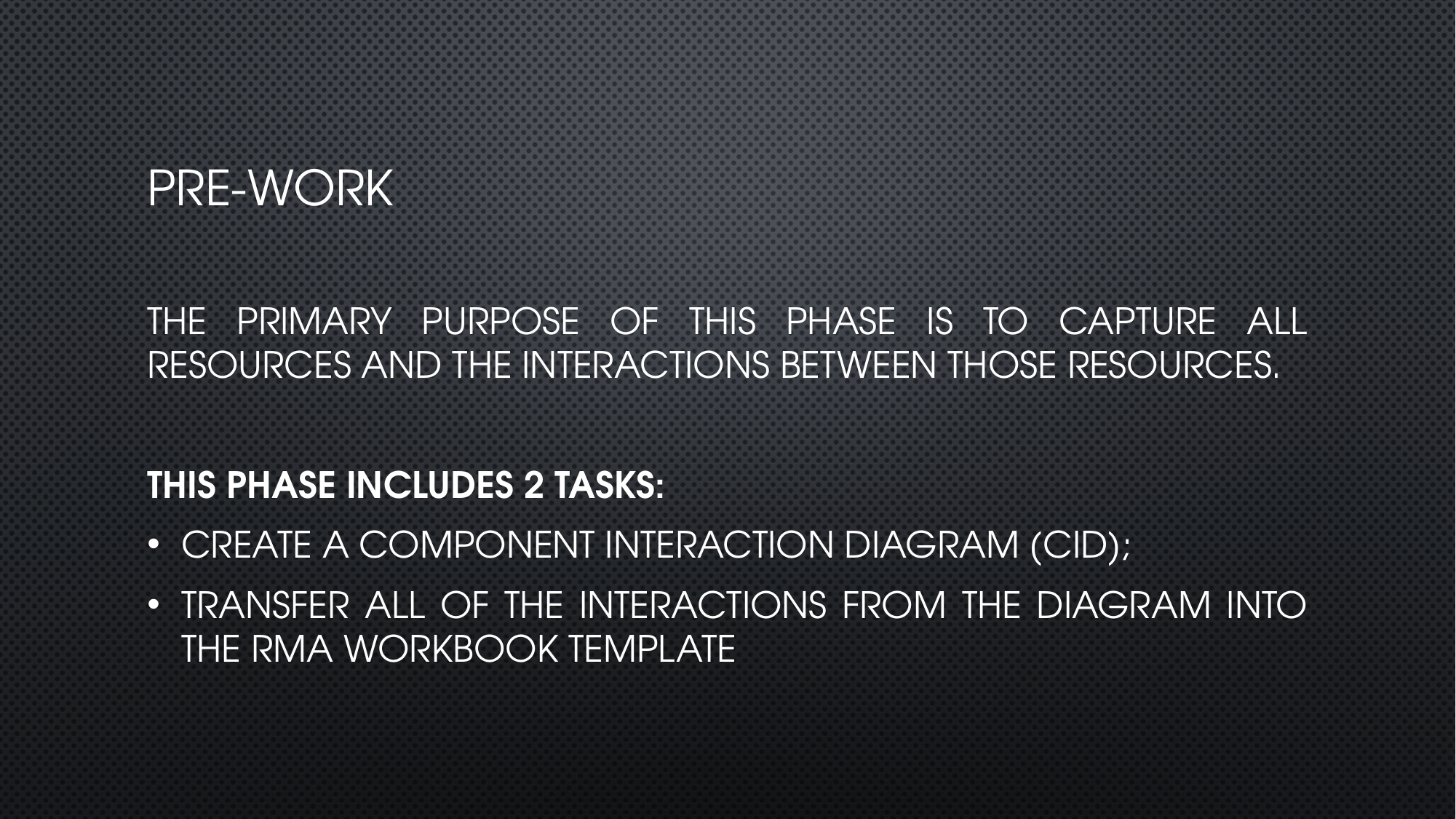

# Pre-work
The primary purpose of this phase is to capture all resources and the interactions between those resources.

This phase includes 2 tasks:
create a component interaction diagram (CID);
transfer all of the interactions from the diagram into the RMA workbook template